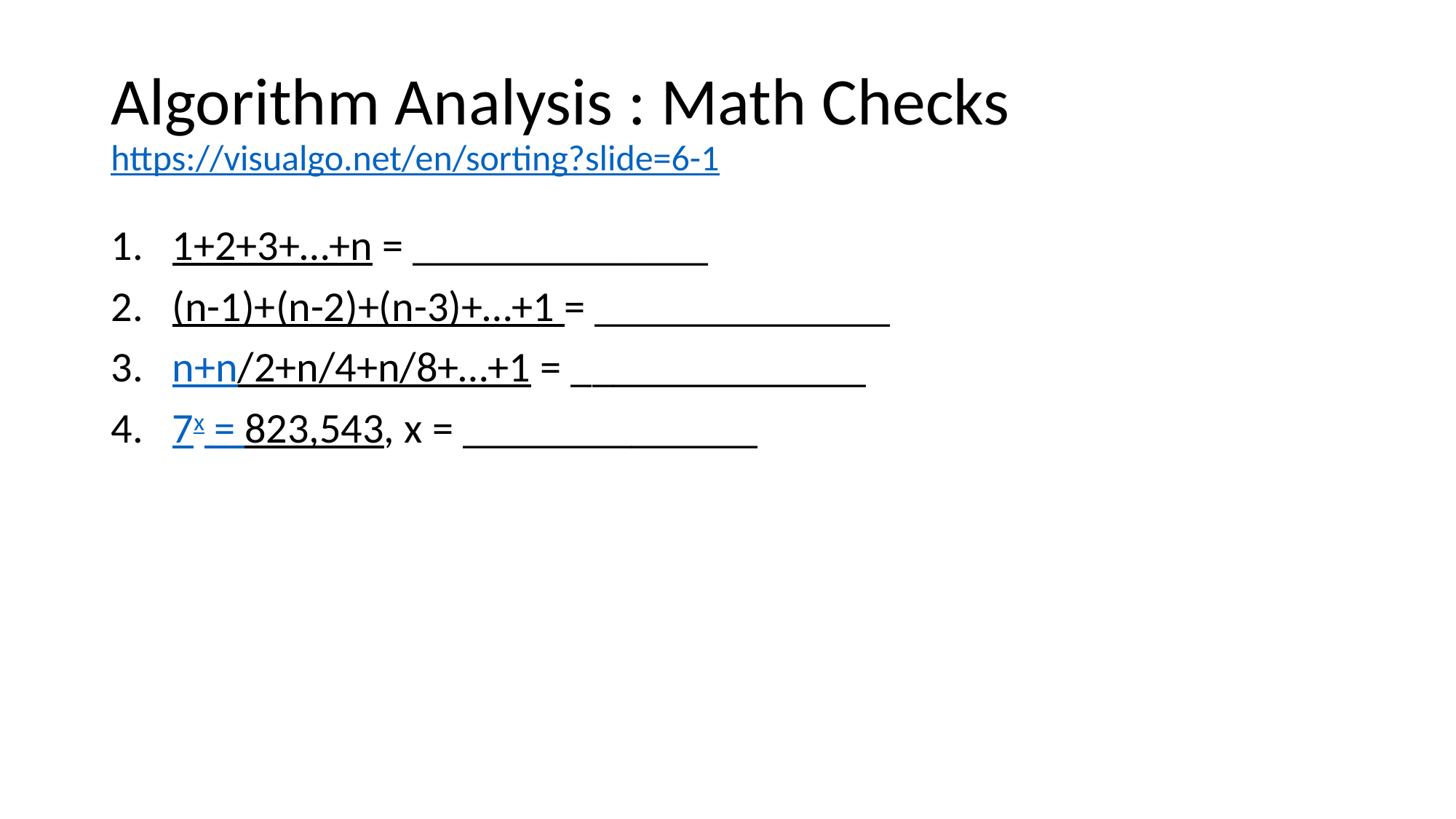

# Algorithm Analysis : Math Checks https://visualgo.net/en/sorting?slide=6-1
1+2+3+…+n = ______________
(n-1)+(n-2)+(n-3)+…+1 = ______________
n+n/2+n/4+n/8+…+1 = ______________
7x = 823,543, x = ______________